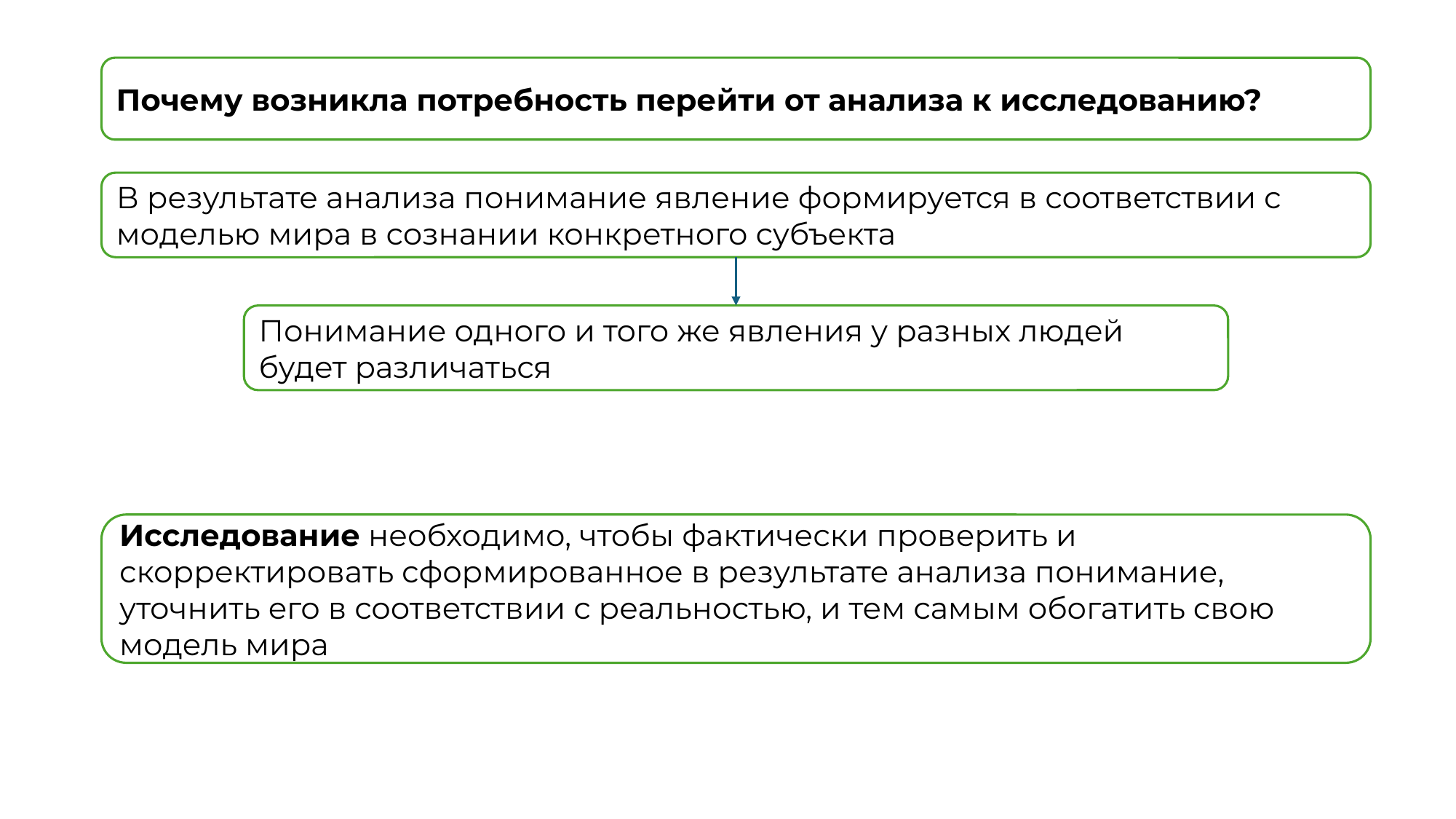

Почему возникла потребность перейти от анализа к исследованию?
В результате анализа понимание явление формируется в соответствии с моделью мира в сознании конкретного субъекта
Понимание одного и того же явления у разных людей будет различаться
Исследование необходимо, чтобы фактически проверить и скорректировать сформированное в результате анализа понимание, уточнить его в соответствии с реальностью, и тем самым обогатить свою модель мира